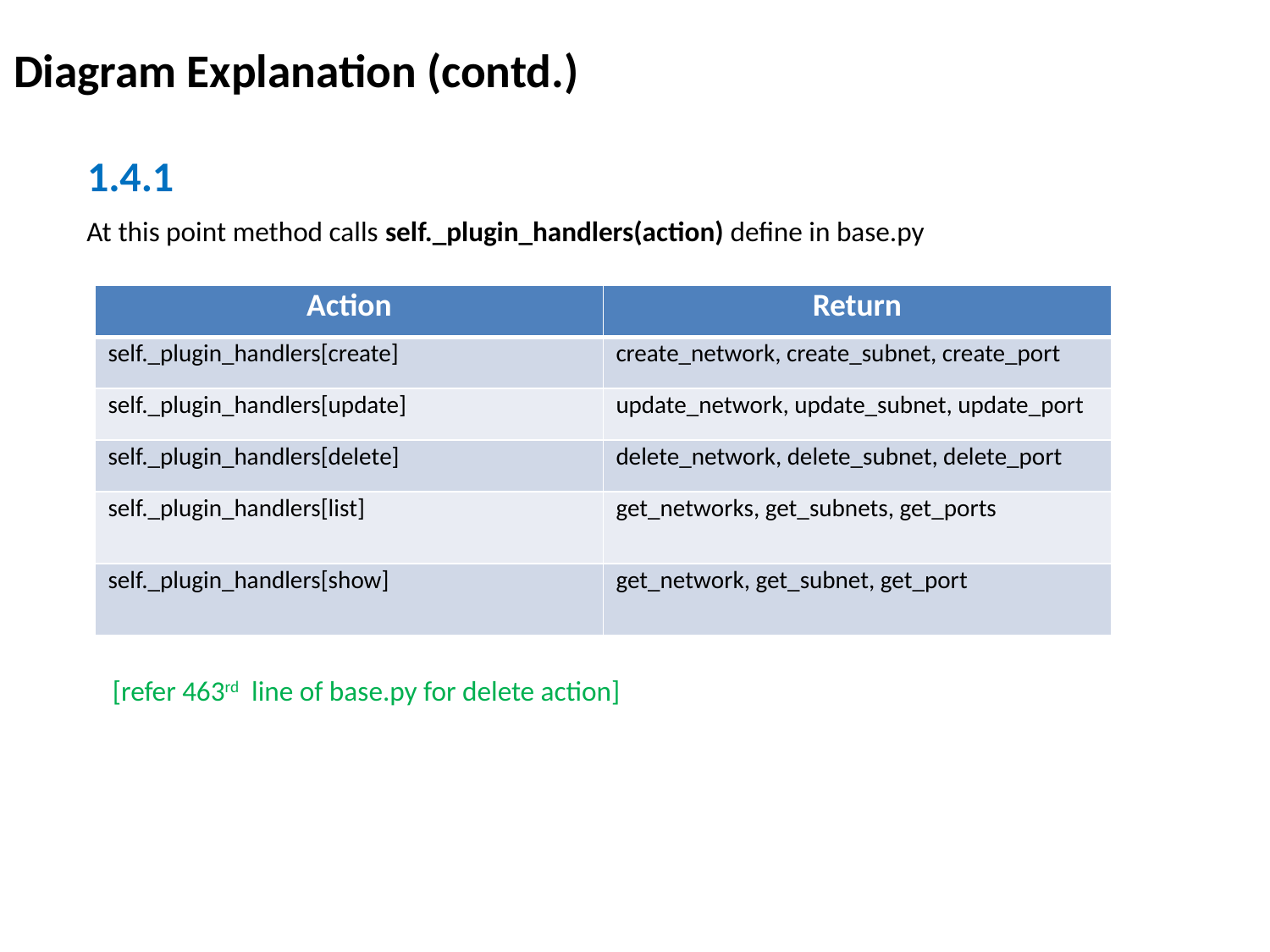

# Diagram Explanation (contd.)
1.4.1
At this point method calls self._plugin_handlers(action) define in base.py
| Action | Return |
| --- | --- |
| self.\_plugin\_handlers[create] | create\_network, create\_subnet, create\_port |
| self.\_plugin\_handlers[update] | update\_network, update\_subnet, update\_port |
| self.\_plugin\_handlers[delete] | delete\_network, delete\_subnet, delete\_port |
| self.\_plugin\_handlers[list] | get\_networks, get\_subnets, get\_ports |
| self.\_plugin\_handlers[show] | get\_network, get\_subnet, get\_port |
[refer 463rd  line of base.py for delete action]